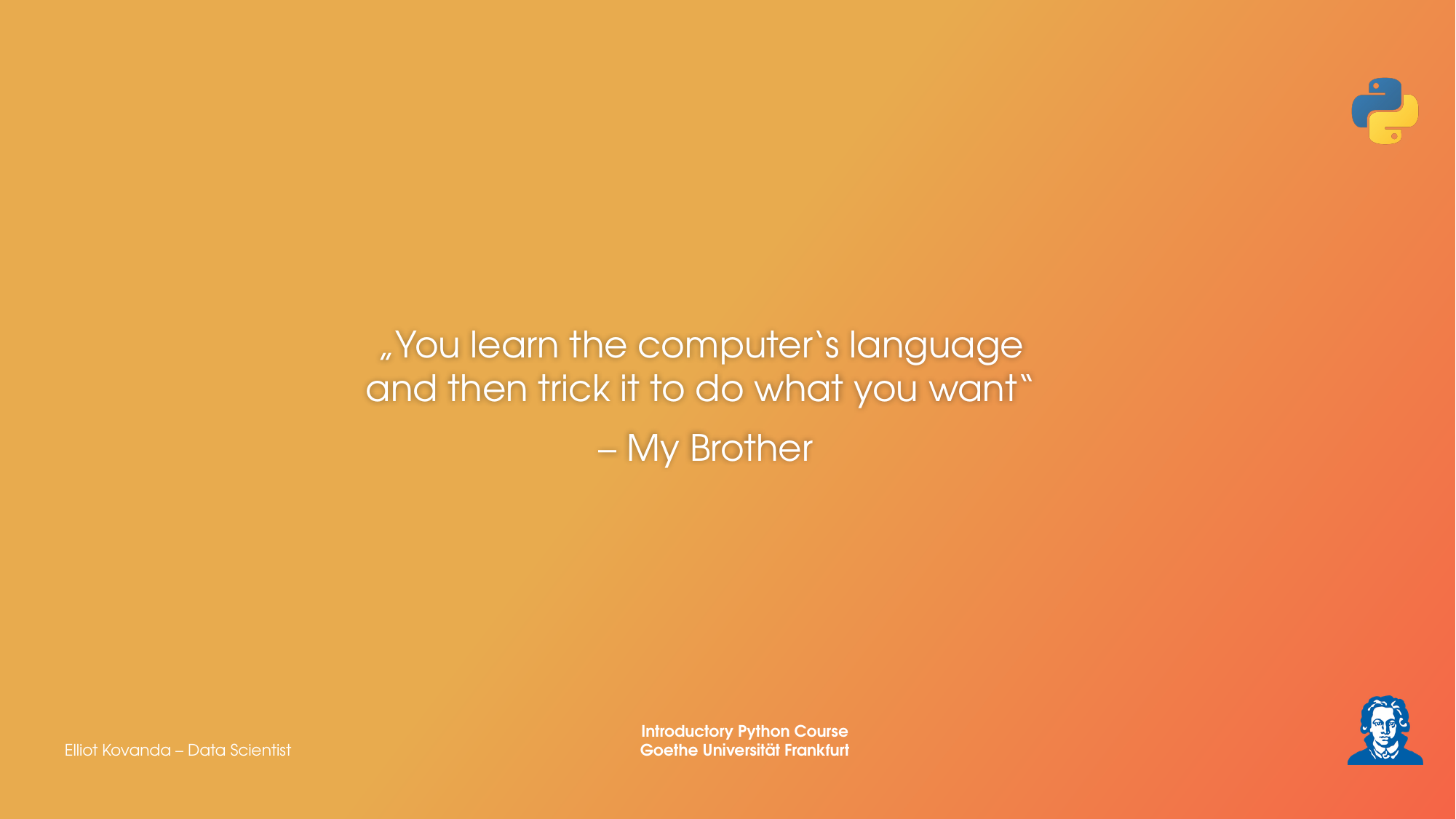

#
„You learn the computer‘s language
and then trick it to do what you want“
 – My Brother
Elliot Kovanda – Data Scientist